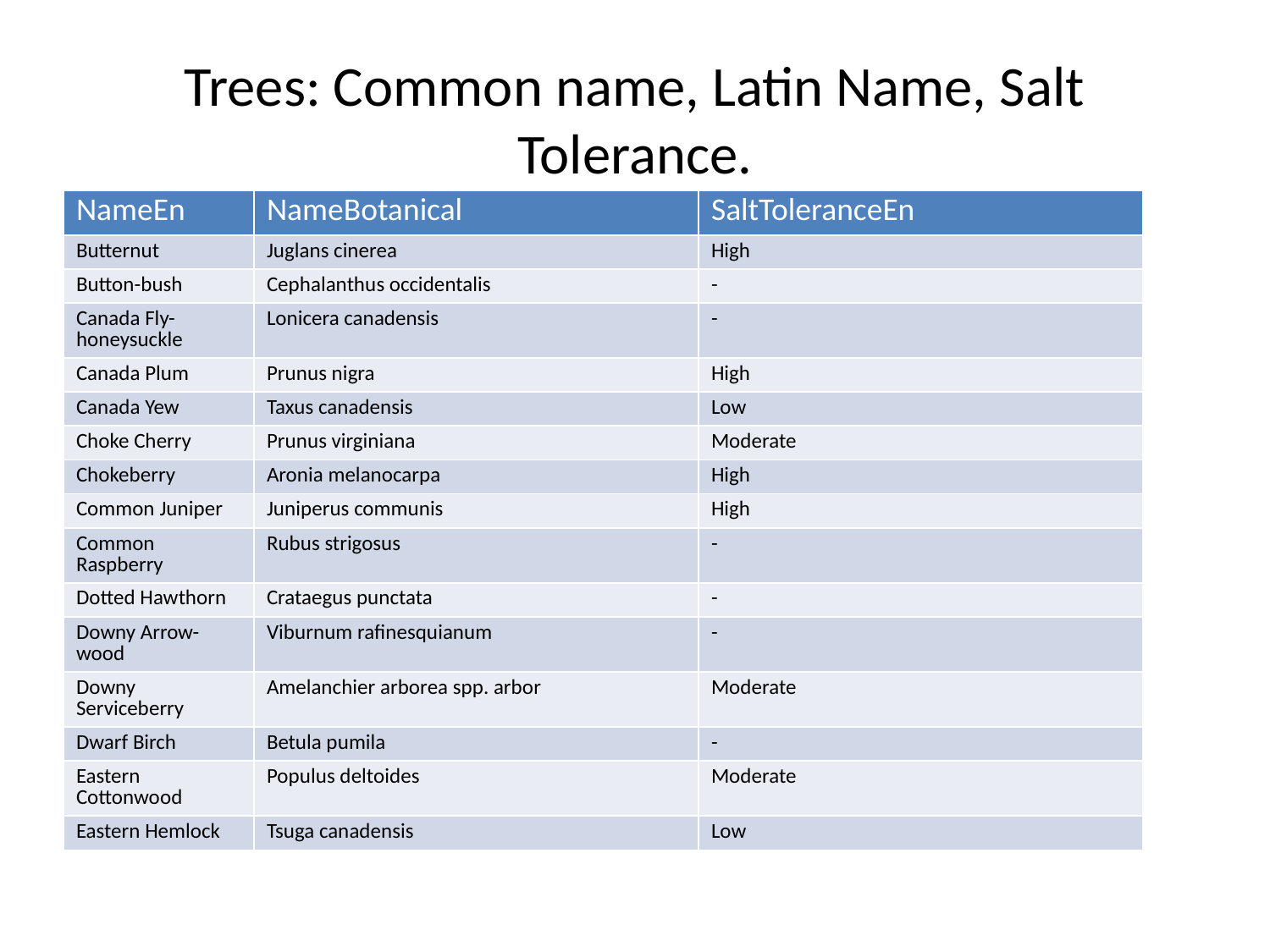

# Trees: Common name, Latin Name, Salt Tolerance.
| NameEn | NameBotanical | SaltToleranceEn |
| --- | --- | --- |
| Butternut | Juglans cinerea | High |
| Button-bush | Cephalanthus occidentalis | - |
| Canada Fly-honeysuckle | Lonicera canadensis | - |
| Canada Plum | Prunus nigra | High |
| Canada Yew | Taxus canadensis | Low |
| Choke Cherry | Prunus virginiana | Moderate |
| Chokeberry | Aronia melanocarpa | High |
| Common Juniper | Juniperus communis | High |
| Common Raspberry | Rubus strigosus | - |
| Dotted Hawthorn | Crataegus punctata | - |
| Downy Arrow-wood | Viburnum rafinesquianum | - |
| Downy Serviceberry | Amelanchier arborea spp. arbor | Moderate |
| Dwarf Birch | Betula pumila | - |
| Eastern Cottonwood | Populus deltoides | Moderate |
| Eastern Hemlock | Tsuga canadensis | Low |